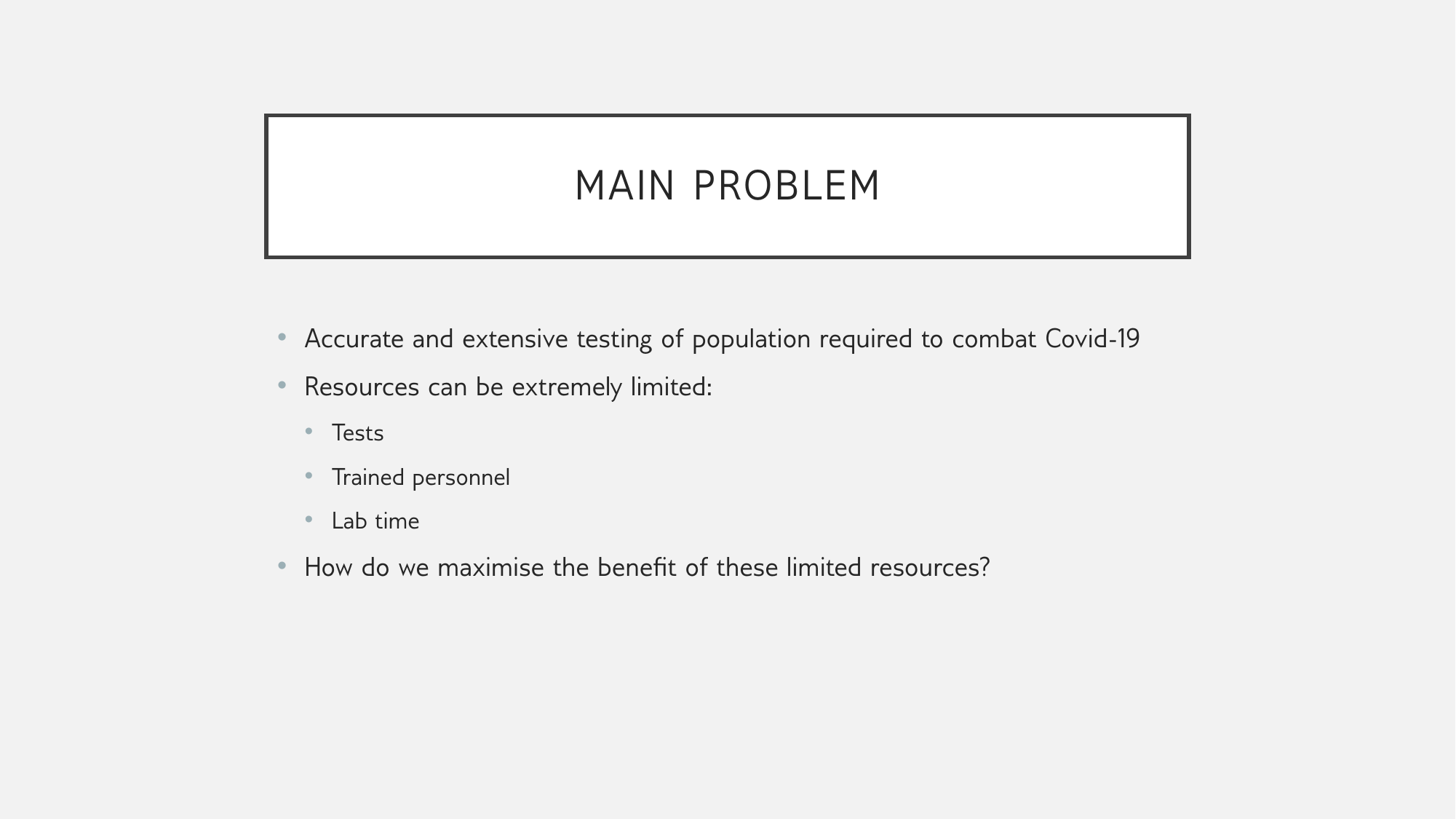

# Main Problem
Accurate and extensive testing of population required to combat Covid-19
Resources can be extremely limited:
Tests
Trained personnel
Lab time
How do we maximise the benefit of these limited resources?